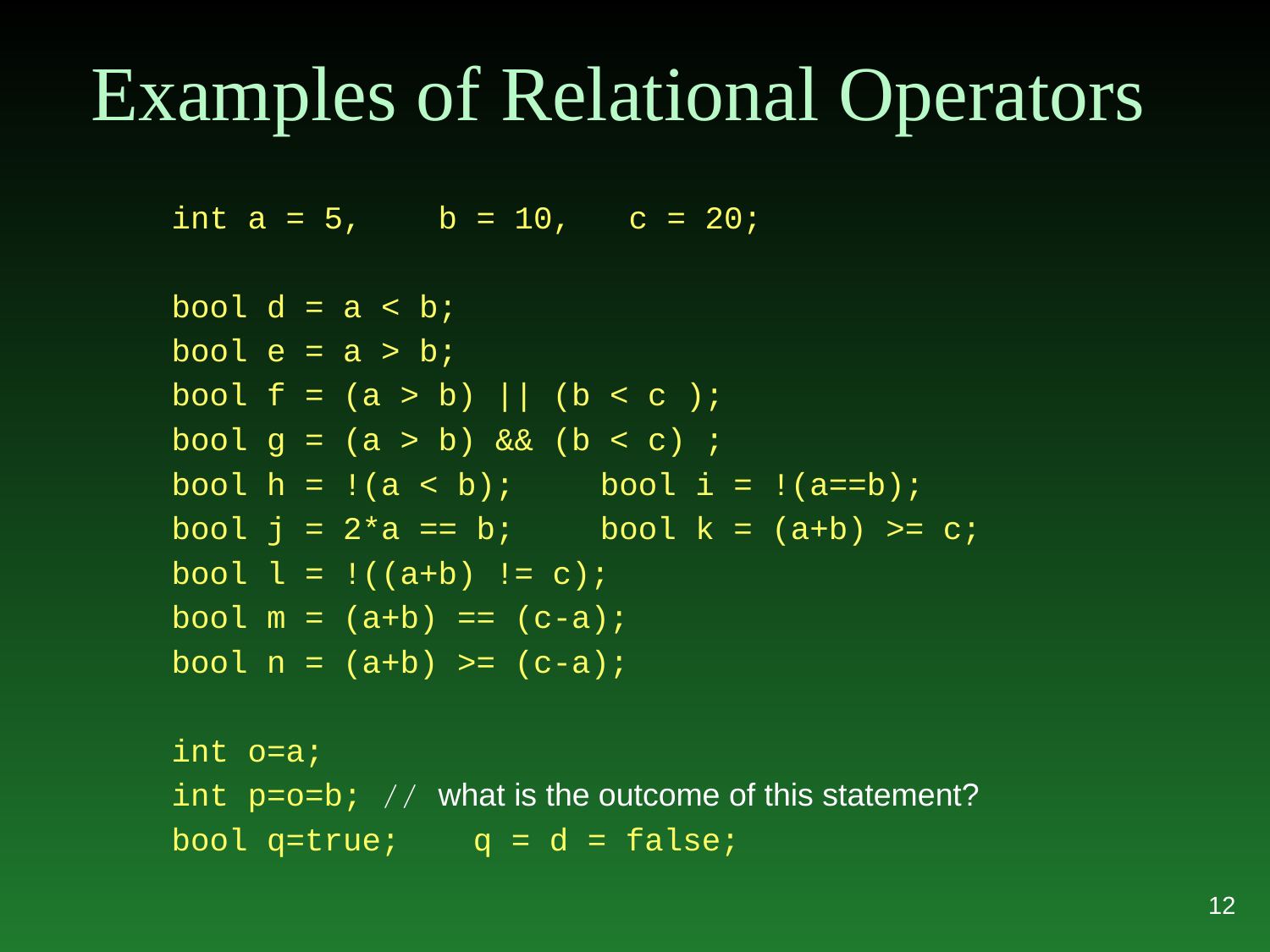

# Examples of Relational Operators
int a = 5,    b = 10,   c = 20;

bool d = a < b;
bool e = a > b;
bool f = (a > b) || (b < c );
bool g = (a > b) && (b < c) ;
bool h = !(a < b);	bool i = !(a==b);
bool j = 2*a == b;	bool k = (a+b) >= c;
bool l = !((a+b) != c);
bool m = (a+b) == (c-a);
bool n = (a+b) >= (c-a);

int o=a;
int p=o=b; // what is the outcome of this statement?
bool q=true;	q = d = false;
12